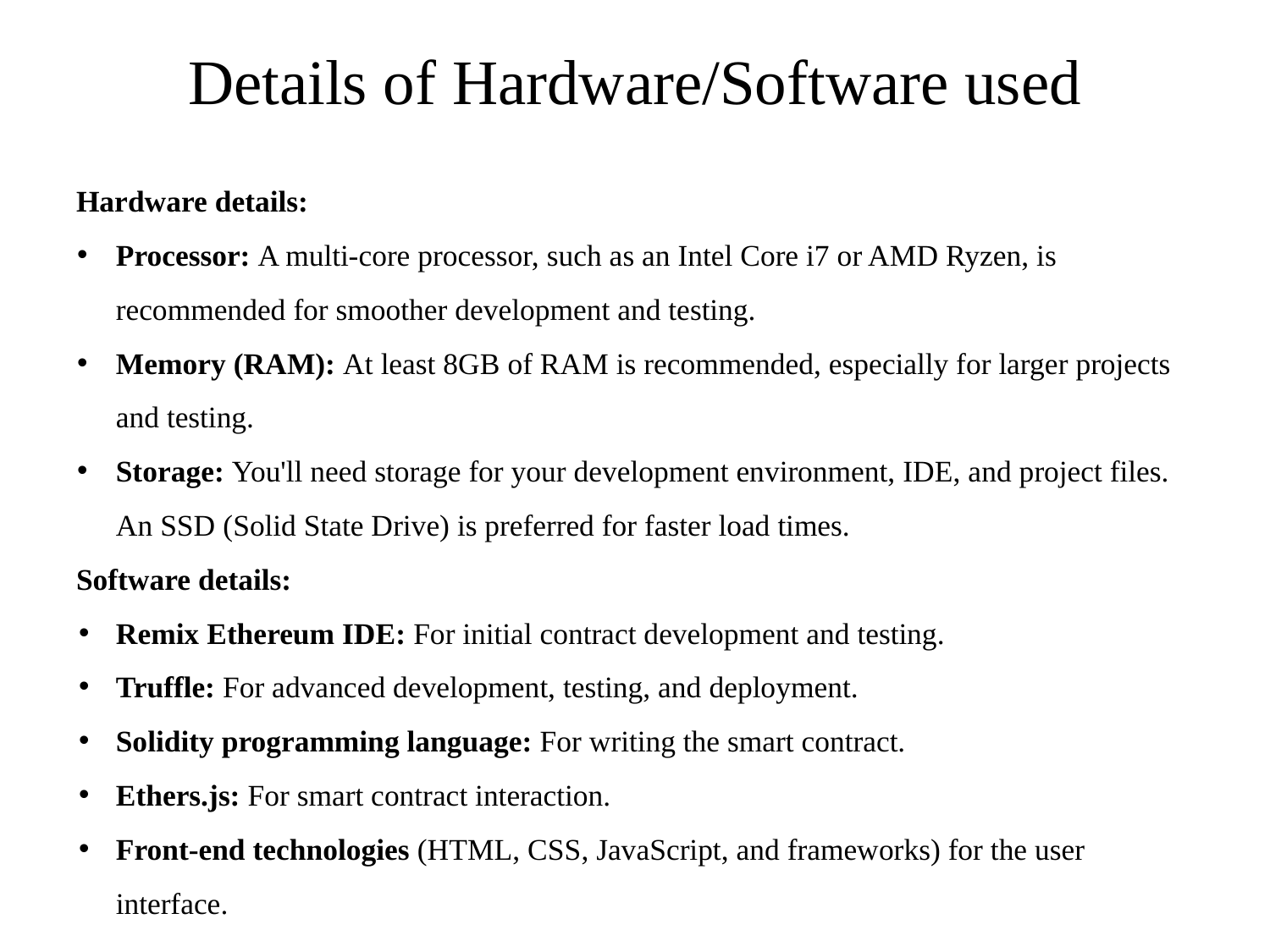

# Details of Hardware/Software used
Hardware details:
Processor: A multi-core processor, such as an Intel Core i7 or AMD Ryzen, is recommended for smoother development and testing.
Memory (RAM): At least 8GB of RAM is recommended, especially for larger projects and testing.
Storage: You'll need storage for your development environment, IDE, and project files. An SSD (Solid State Drive) is preferred for faster load times.
Software details:
Remix Ethereum IDE: For initial contract development and testing.
Truffle: For advanced development, testing, and deployment.
Solidity programming language: For writing the smart contract.
Ethers.js: For smart contract interaction.
Front-end technologies (HTML, CSS, JavaScript, and frameworks) for the user interface.